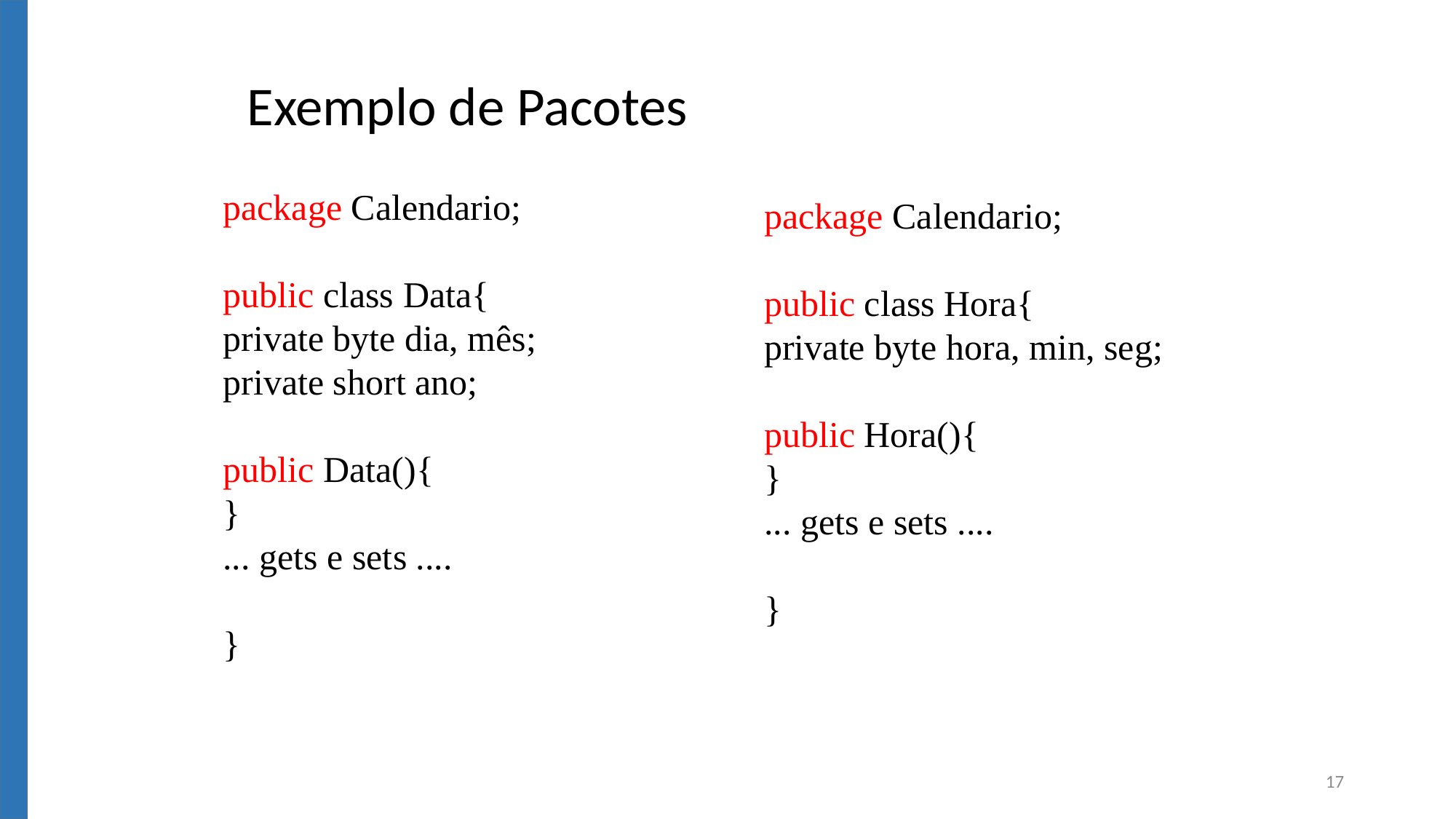

Exemplo de Pacotes

package Calendario;

public class Data{
private byte dia, mês;
private short ano;

public Data(){
}
... gets e sets ....

}
package Calendario;

public class Hora{
private byte hora, min, seg;

public Hora(){
}
... gets e sets ....

}
17